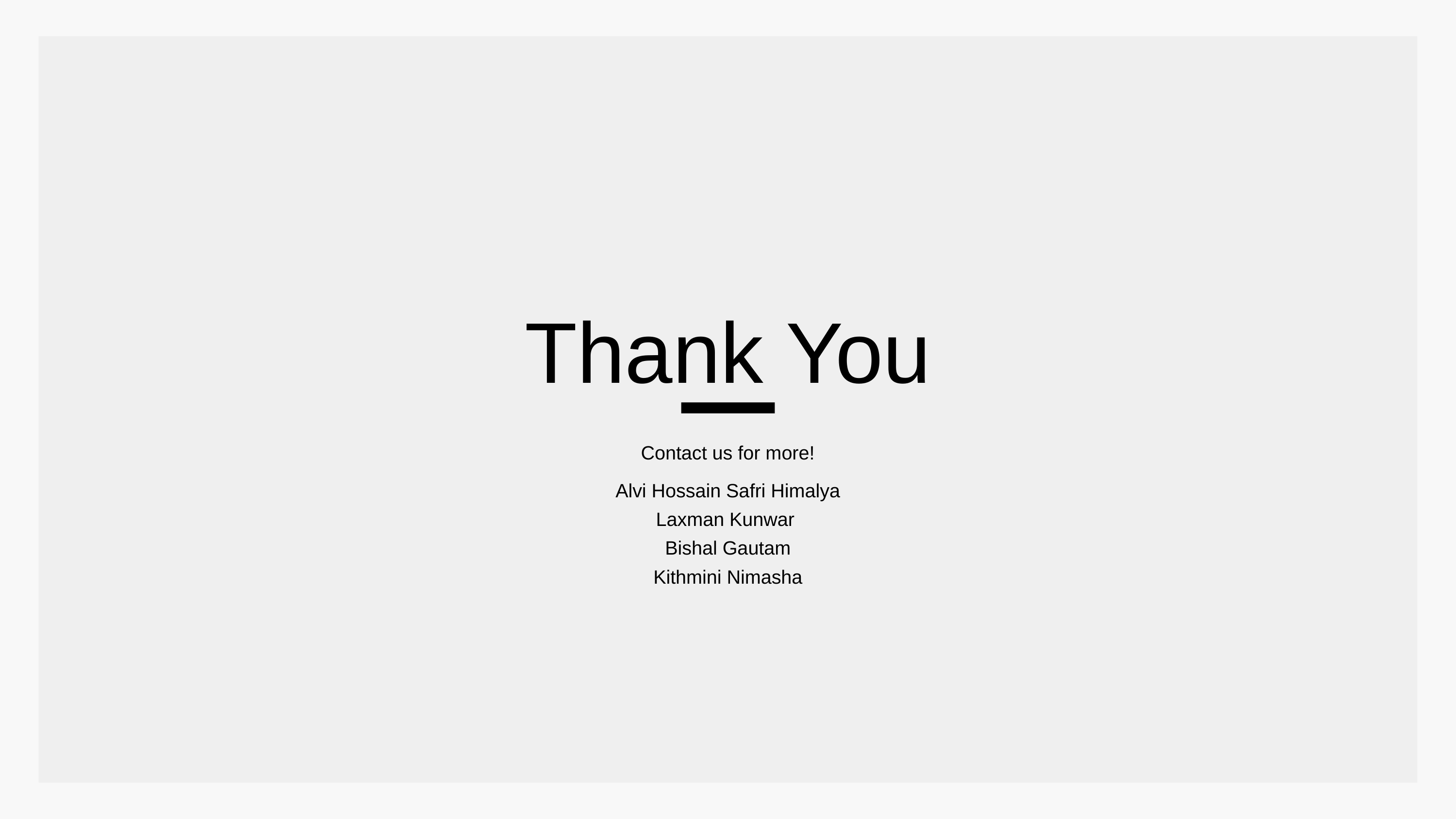

Thank You

Contact us for more!
Alvi Hossain Safri Himalya
Laxman Kunwar
Bishal Gautam
Kithmini Nimasha